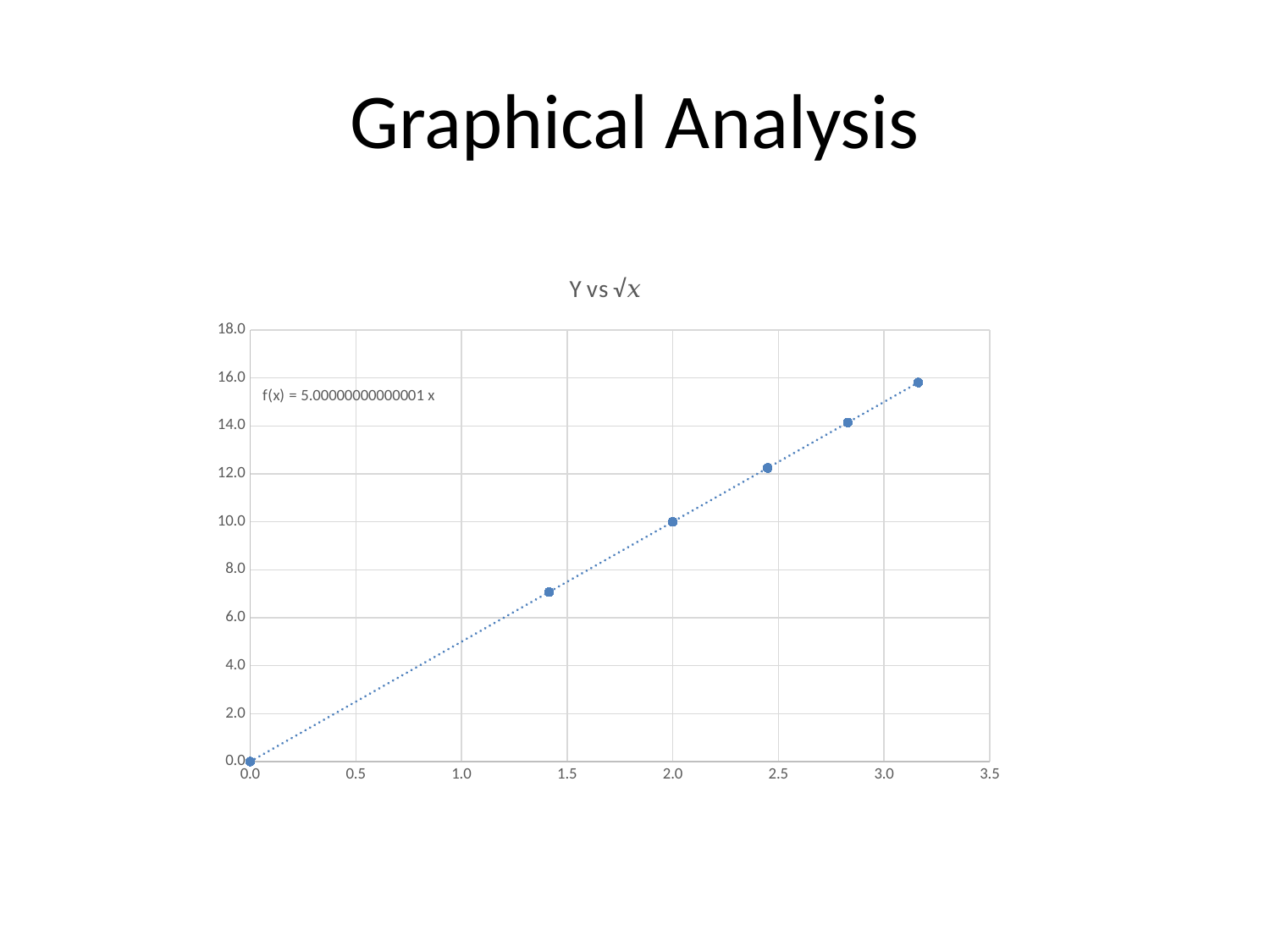

# Graphical Analysis

### Chart: Y vs √𝑥

| Category |  |
|---|---|